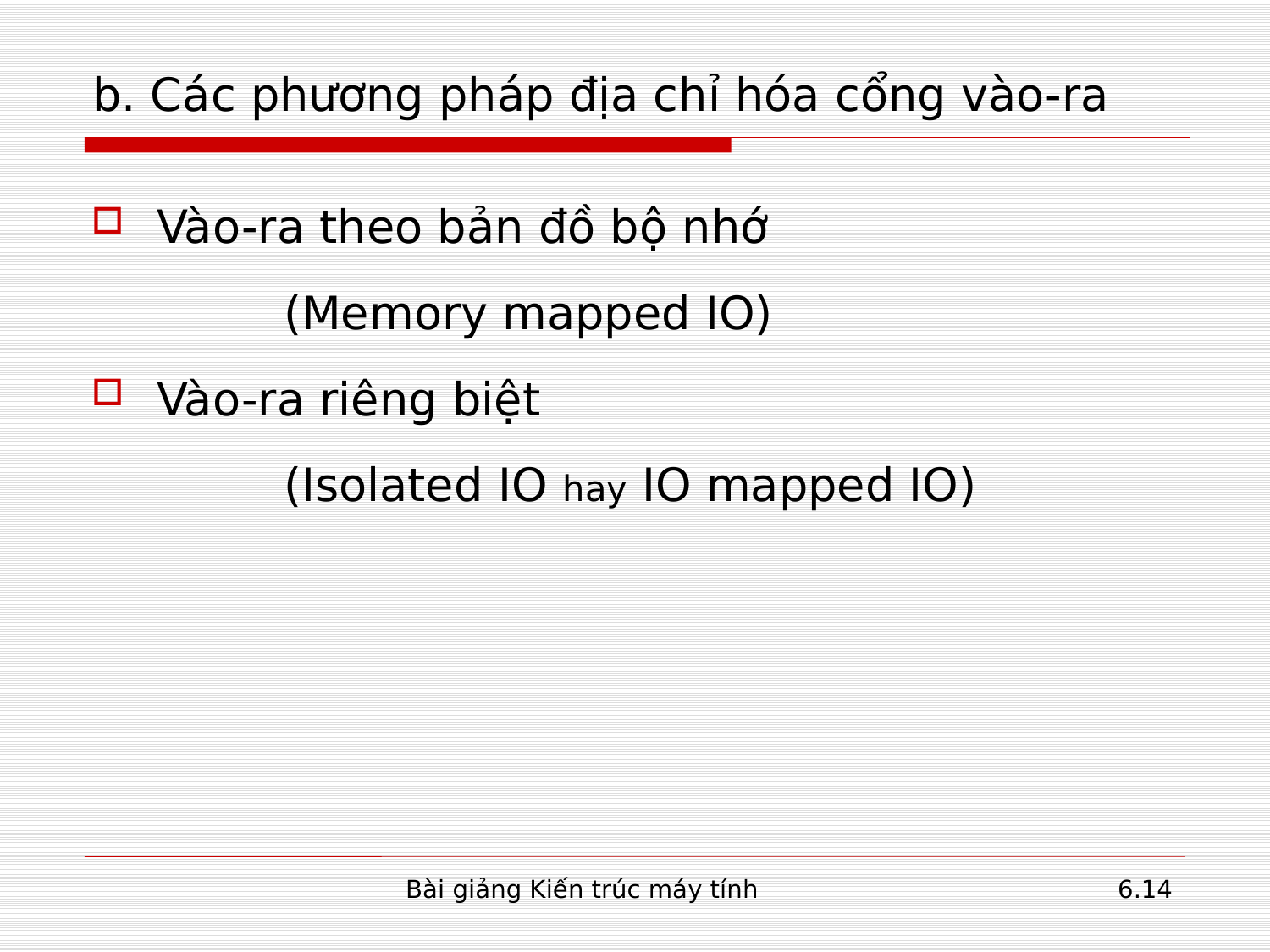

# b. Các phương pháp địa chỉ hóa cổng vào-ra
Vào-ra theo bản đồ bộ nhớ
		(Memory mapped IO)
Vào-ra riêng biệt
		(Isolated IO hay IO mapped IO)
Bài giảng Kiến trúc máy tính
6.14